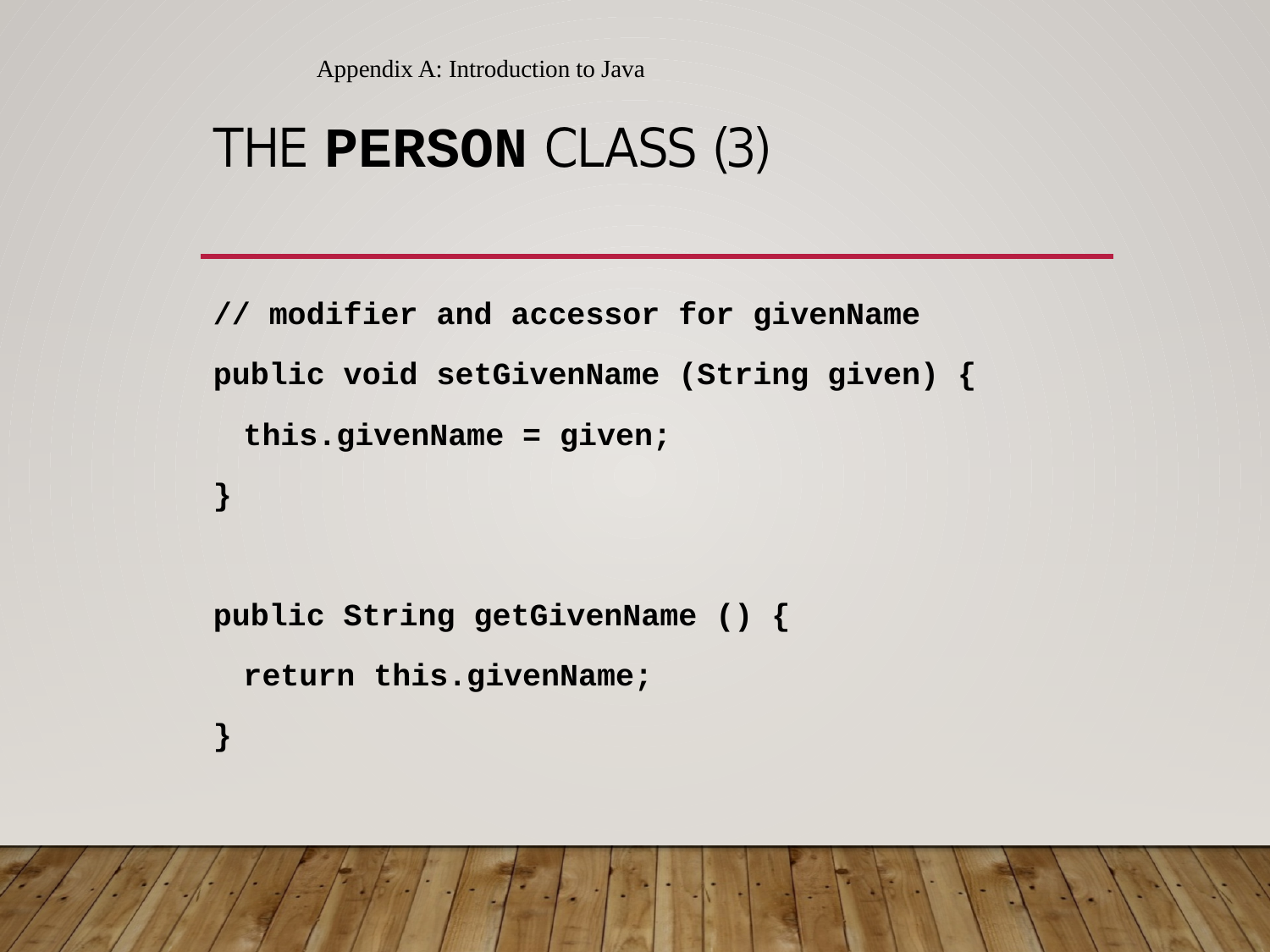

Appendix A: Introduction to Java
# The Person Class (3)
// modifier and accessor for givenName
public void setGivenName (String given) {
	this.givenName = given;
}

public String getGivenName () {
	return this.givenName;
}